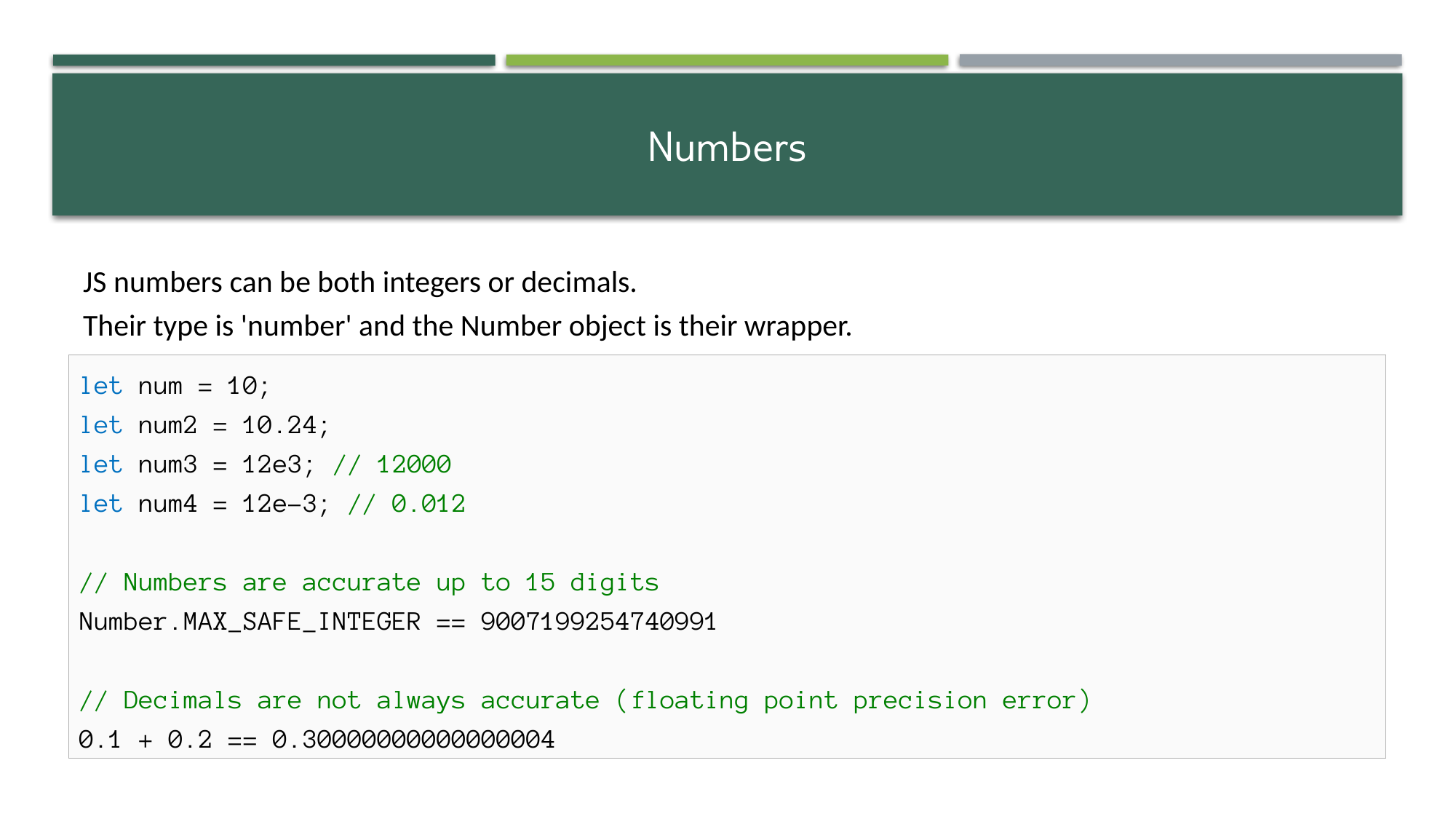

# Numbers
JS numbers can be both integers or decimals.
Their type is 'number' and the Number object is their wrapper.
let num = 10;
let num2 = 10.24;
let num3 = 12e3; // 12000
let num4 = 12e-3; // 0.012

// Numbers are accurate up to 15 digits
Number.MAX_SAFE_INTEGER == 9007199254740991

// Decimals are not always accurate (floating point precision error)
0.1 + 0.2 == 0.30000000000000004